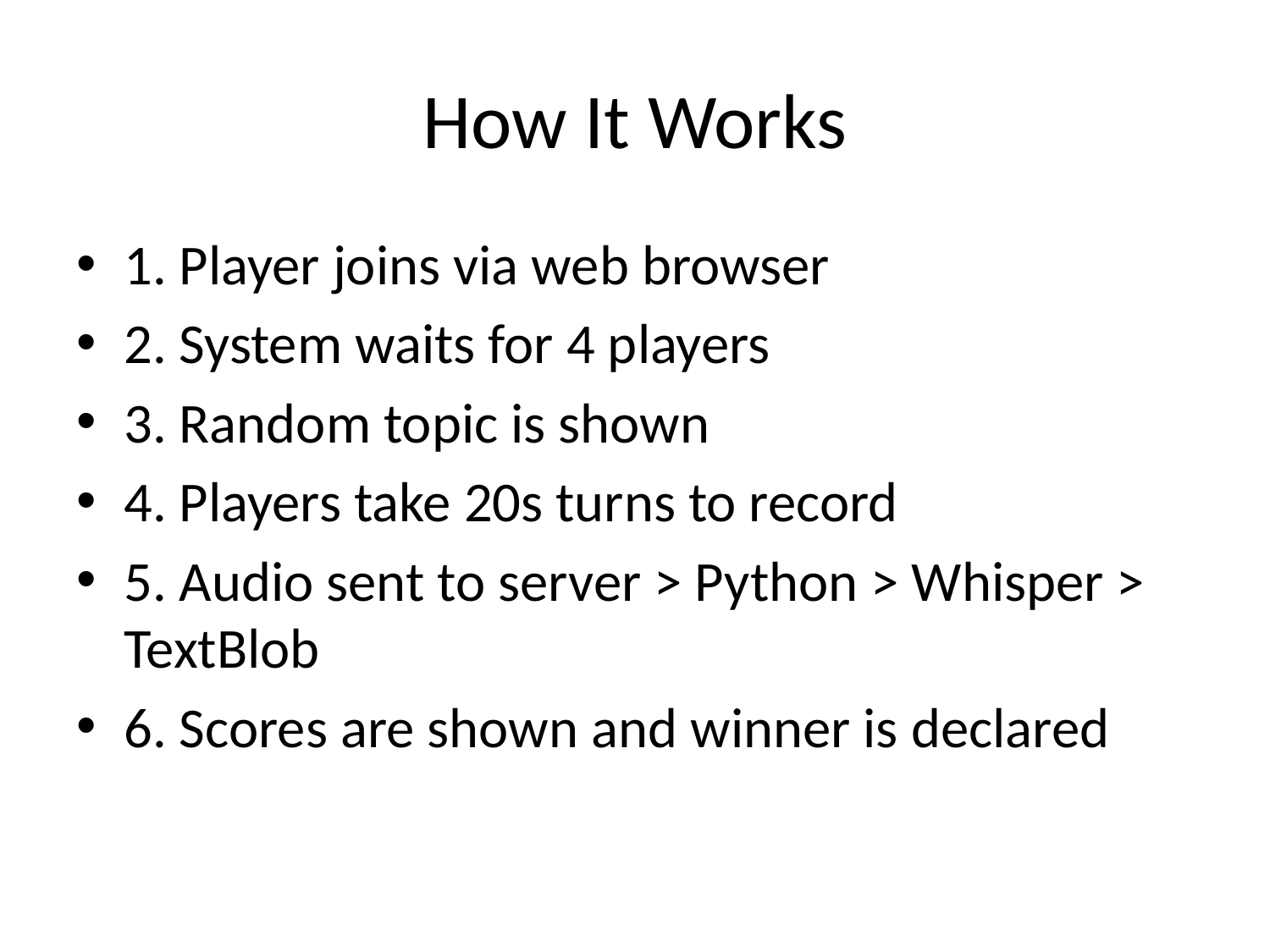

# How It Works
1. Player joins via web browser
2. System waits for 4 players
3. Random topic is shown
4. Players take 20s turns to record
5. Audio sent to server > Python > Whisper > TextBlob
6. Scores are shown and winner is declared